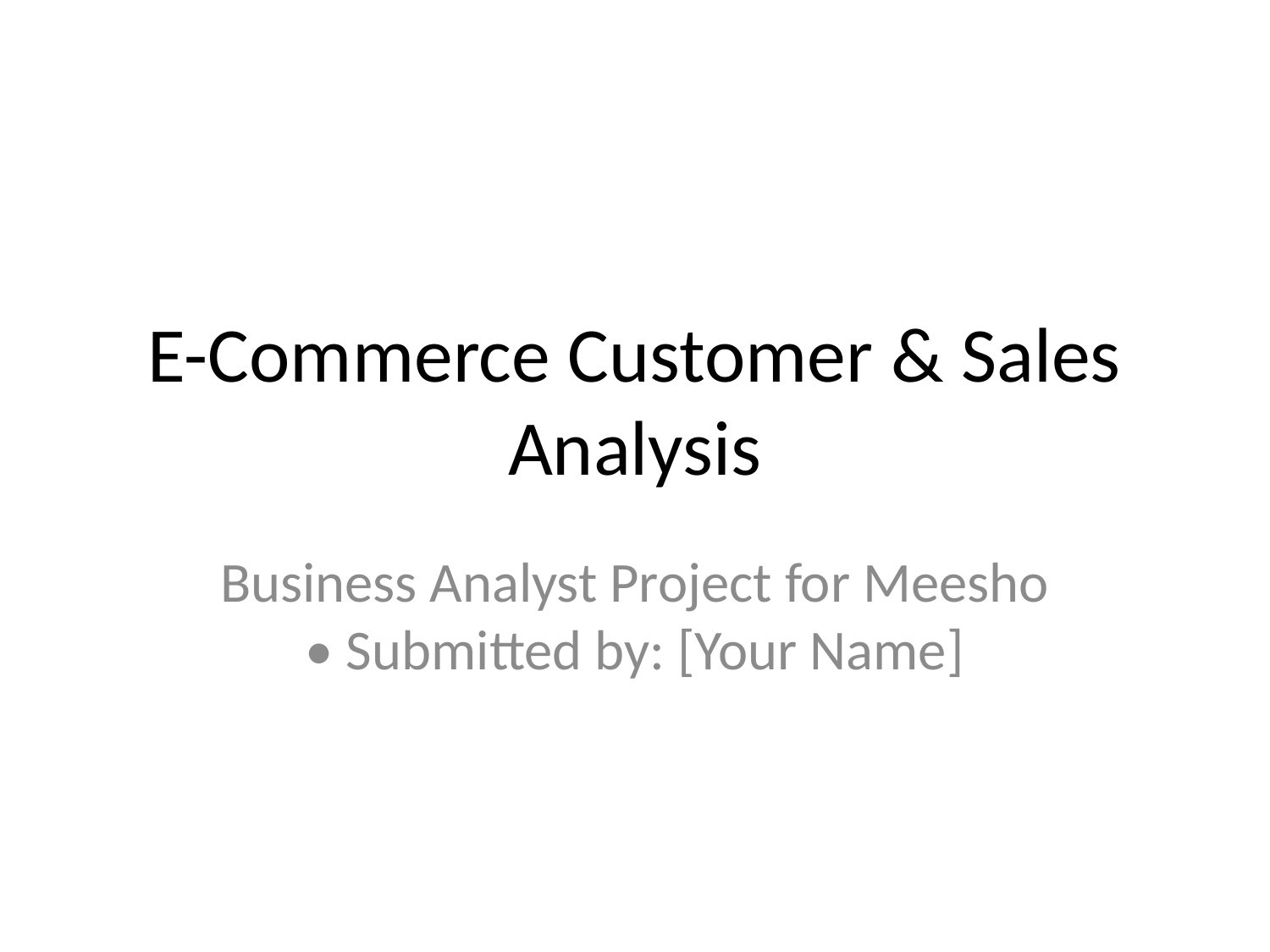

# E-Commerce Customer & Sales Analysis
Business Analyst Project for Meesho • Submitted by: [Your Name]